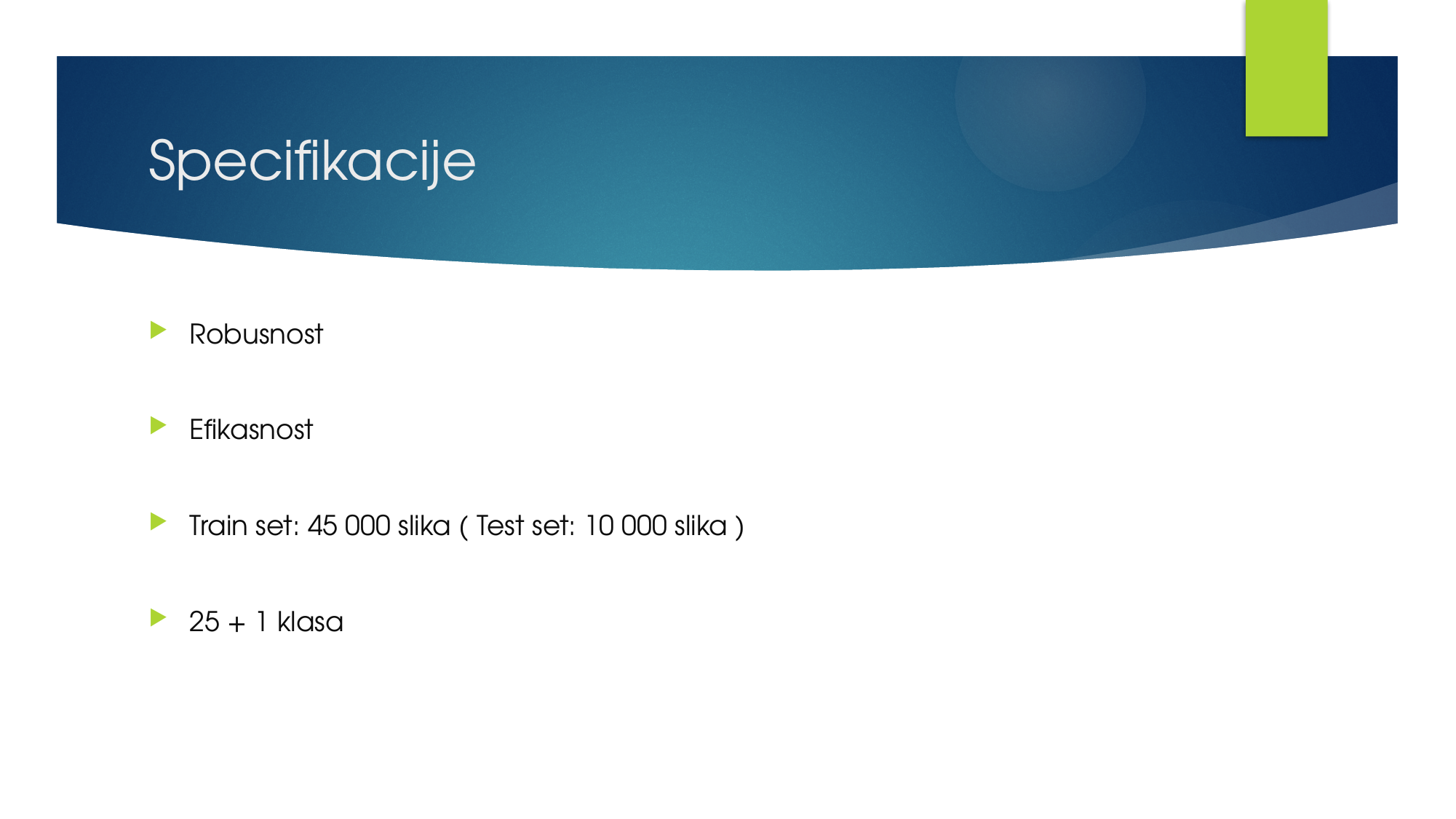

# Specifikacije
Robusnost

Efikasnost

Train set: 45 000 slika ( Test set: 10 000 slika )

25 + 1 klasa